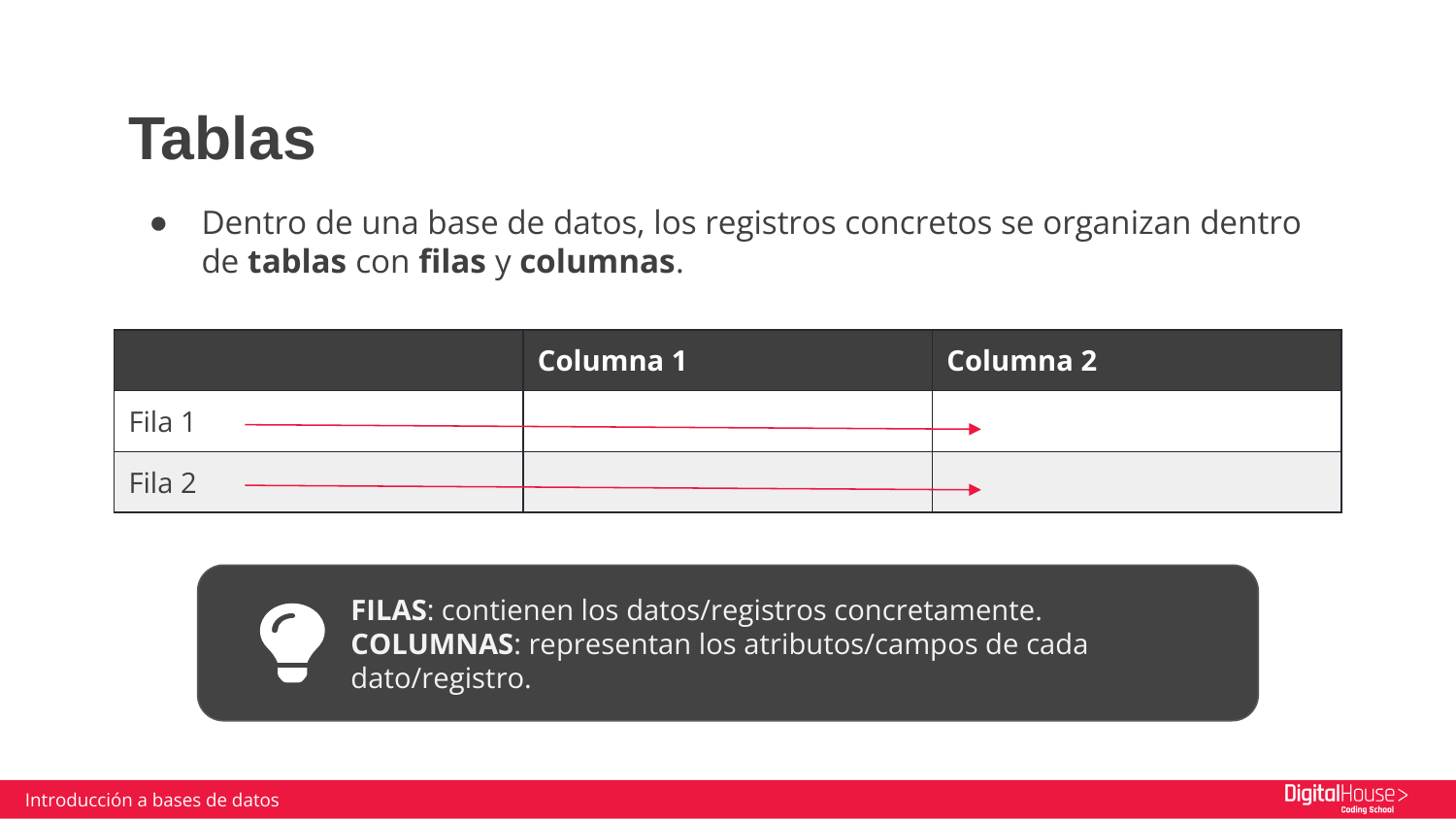

Tablas
Dentro de una base de datos, los registros concretos se organizan dentro de tablas con filas y columnas.
|  | Columna 1 | Columna 2 |
| --- | --- | --- |
| Fila 1 |  |  |
| Fila 2 |  |  |
FILAS: contienen los datos/registros concretamente.
COLUMNAS: representan los atributos/campos de cada dato/registro.